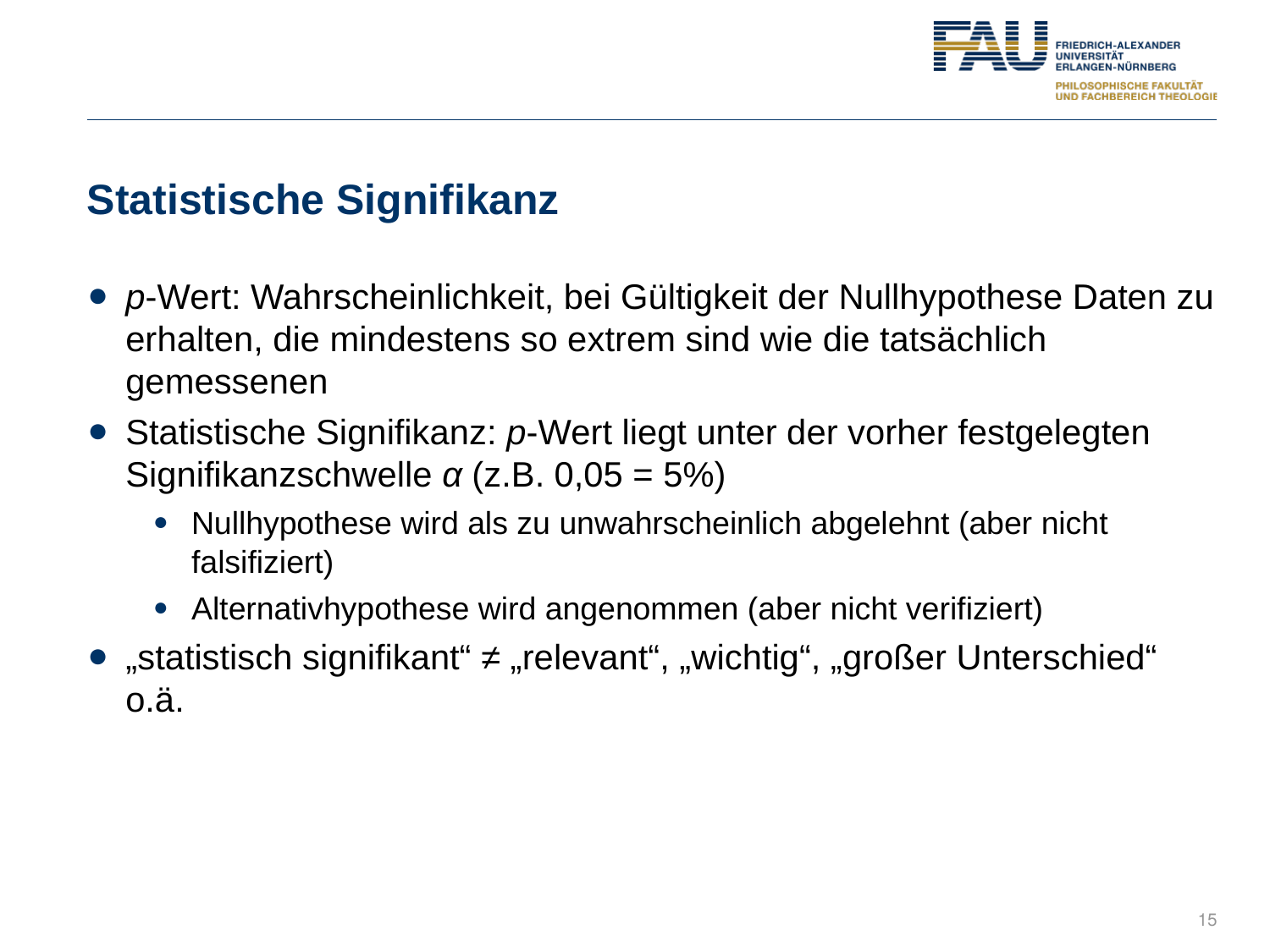

# Statistische Signifikanz
p-Wert: Wahrscheinlichkeit, bei Gültigkeit der Nullhypothese Daten zu erhalten, die mindestens so extrem sind wie die tatsächlich gemessenen
Statistische Signifikanz: p-Wert liegt unter der vorher festgelegten Signifikanzschwelle α (z.B. 0,05 = 5%)
Nullhypothese wird als zu unwahrscheinlich abgelehnt (aber nicht falsifiziert)
Alternativhypothese wird angenommen (aber nicht verifiziert)
„statistisch signifikant“ ≠ „relevant“, „wichtig“, „großer Unterschied“ o.ä.

15